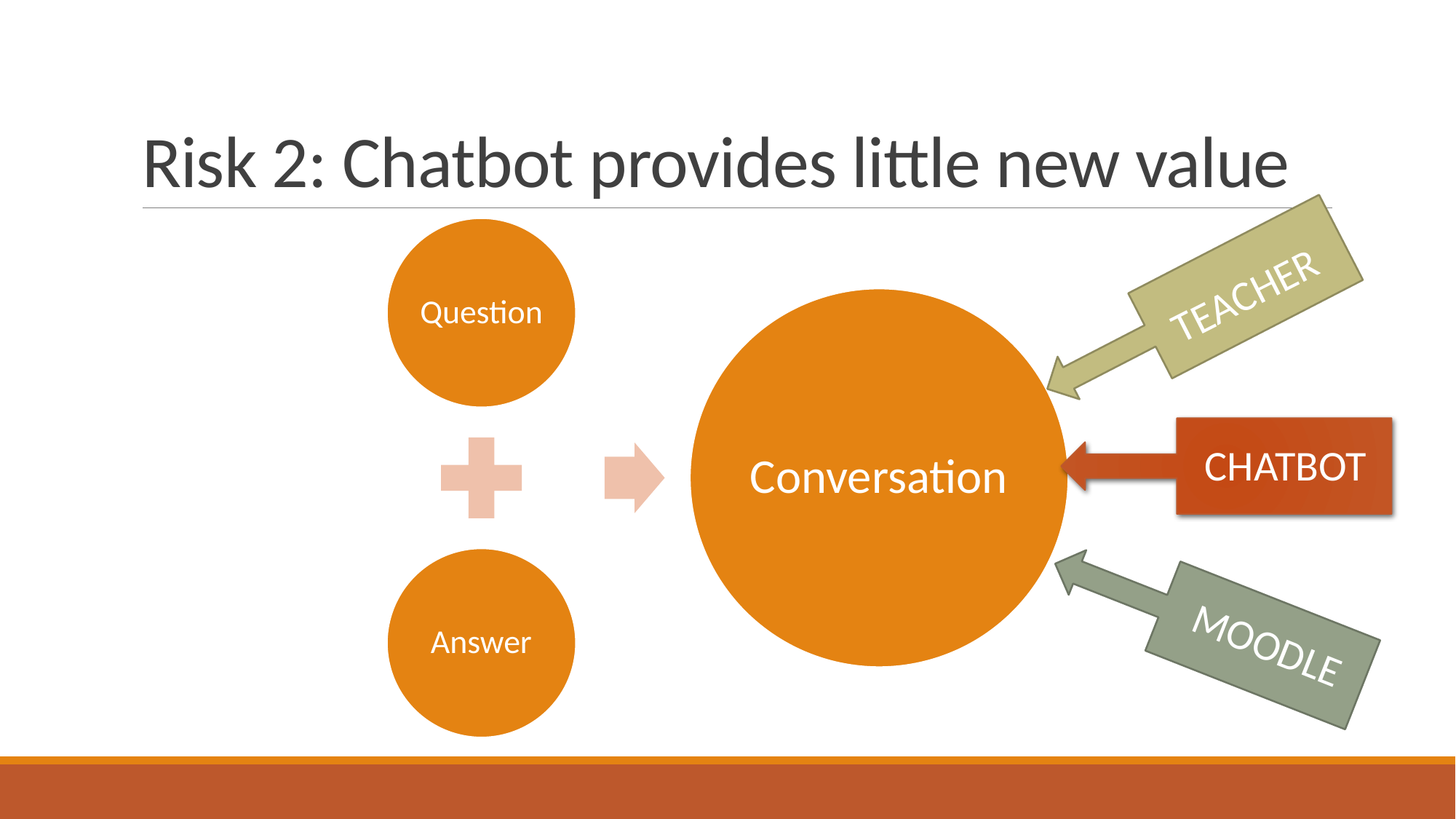

# Risk 2: Chatbot provides little new value
Question

Answer

Conversation
TEACHER

CHATBOT

MOODLE